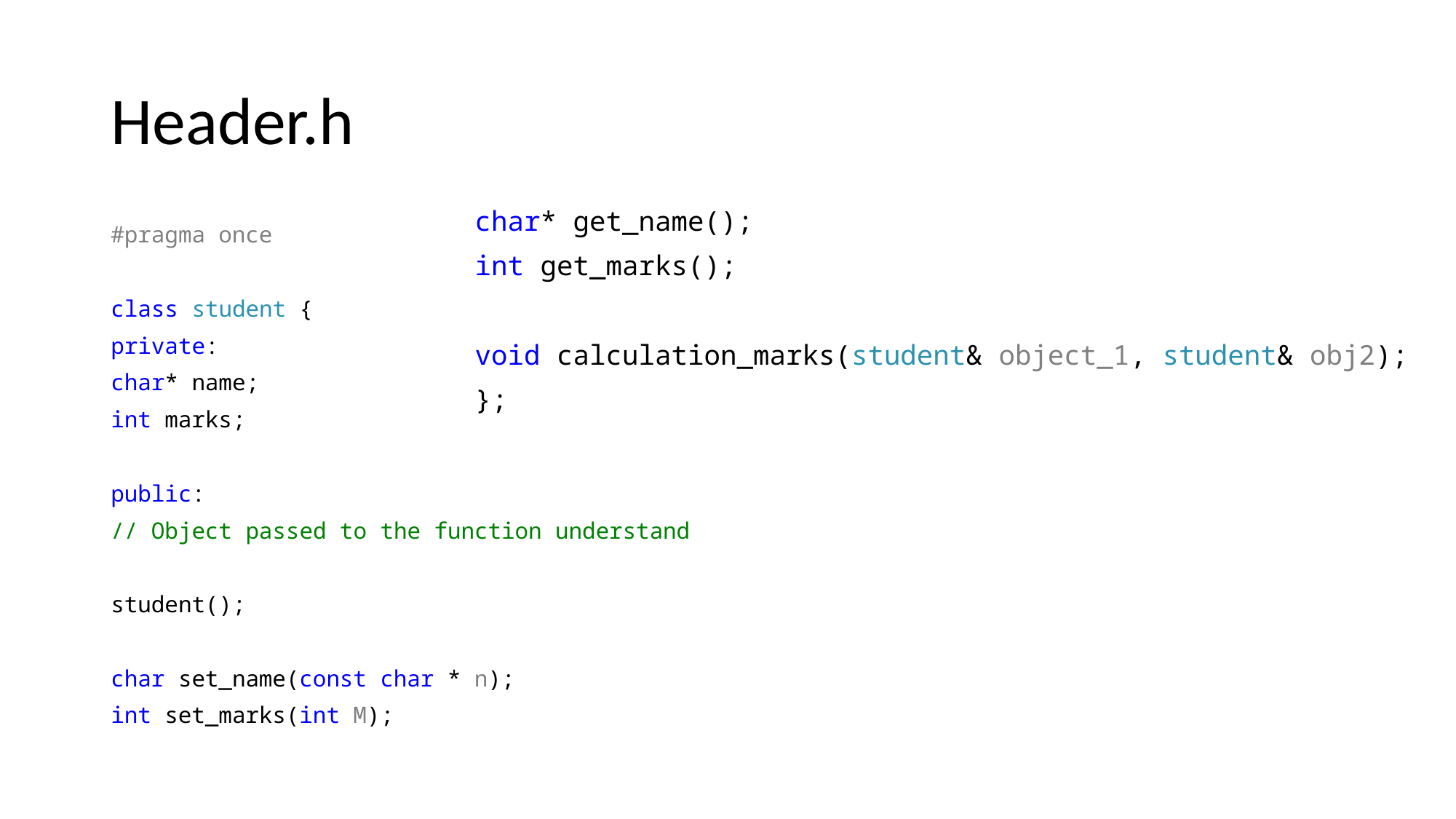

# Header.h
char* get_name();
int get_marks();

void calculation_marks(student& object_1, student& obj2);
};
#pragma once

class student {
private:
char* name;
int marks;

public:
// Object passed to the function understand

student();

char set_name(const char * n);
int set_marks(int M);